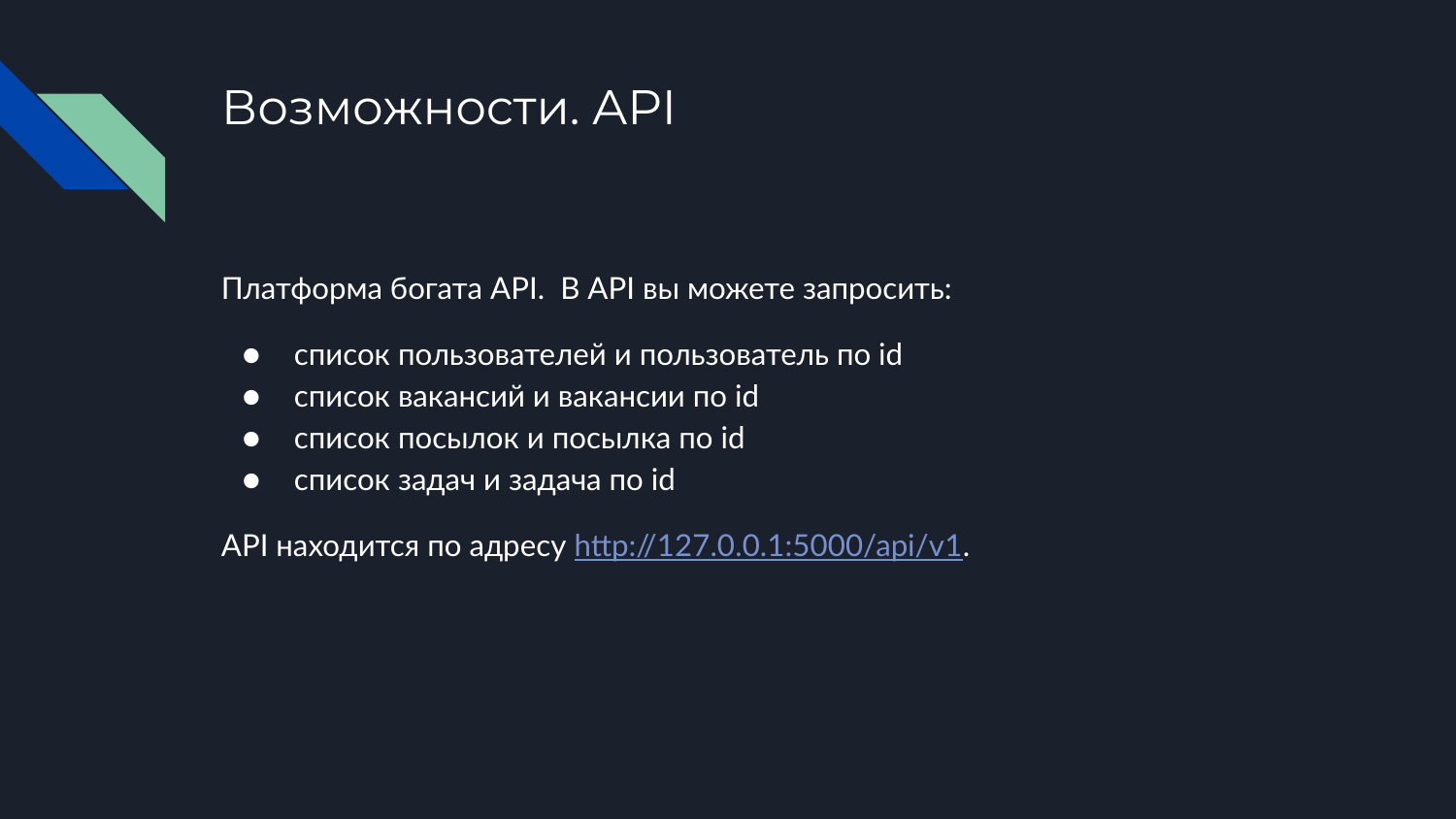

# Возможности. API
Платформа богата API.  В API вы можете запросить:
список пользователей и пользователь по id
список вакансий и вакансии по id
список посылок и посылка по id
список задач и задача по id
API находится по адресу http://127.0.0.1:5000/api/v1.